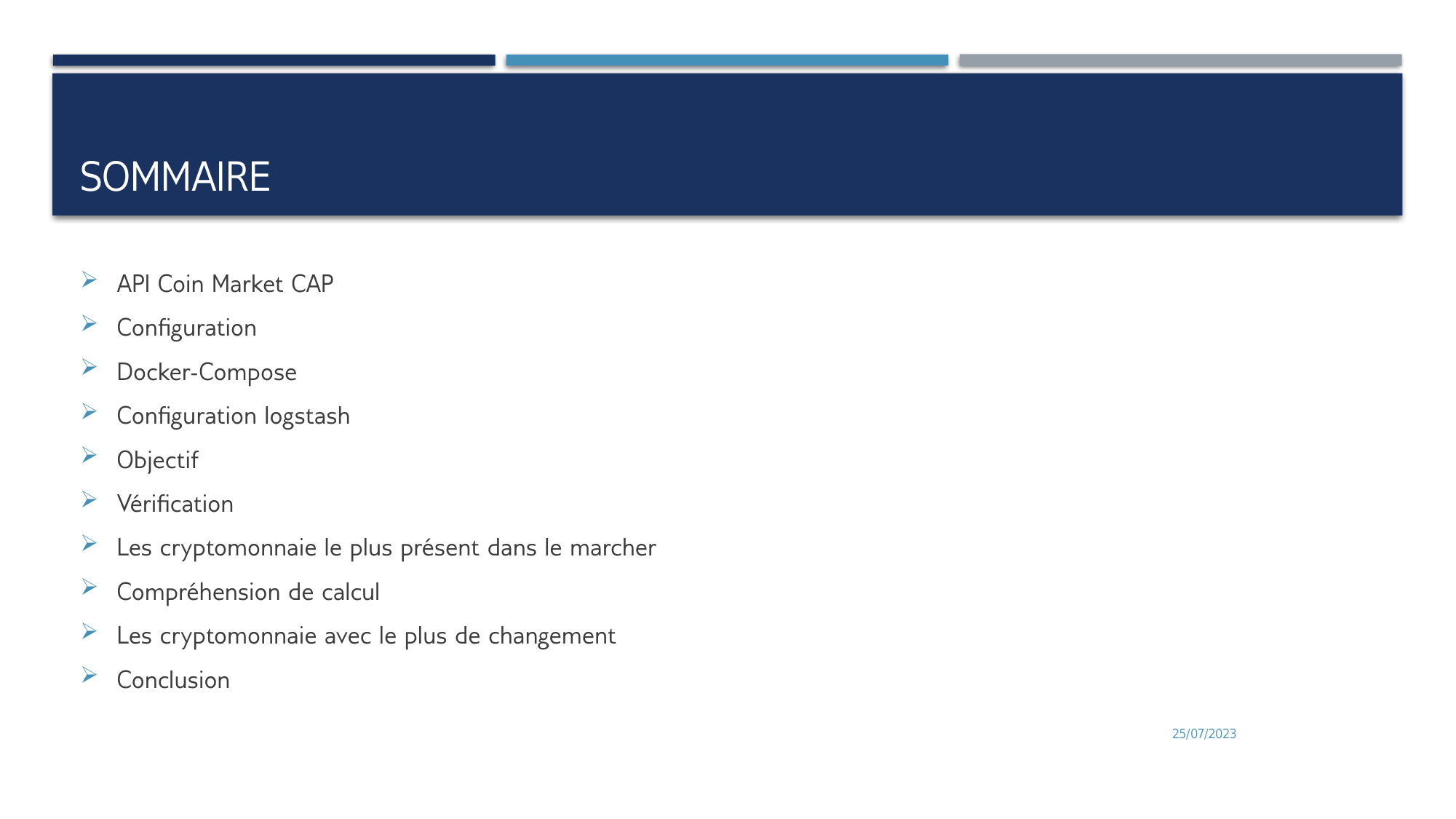

# sommaire
API Coin Market CAP
Configuration
Docker-Compose
Configuration logstash
Objectif
Vérification
Les cryptomonnaie le plus présent dans le marcher
Compréhension de calcul
Les cryptomonnaie avec le plus de changement
Conclusion
25/07/2023